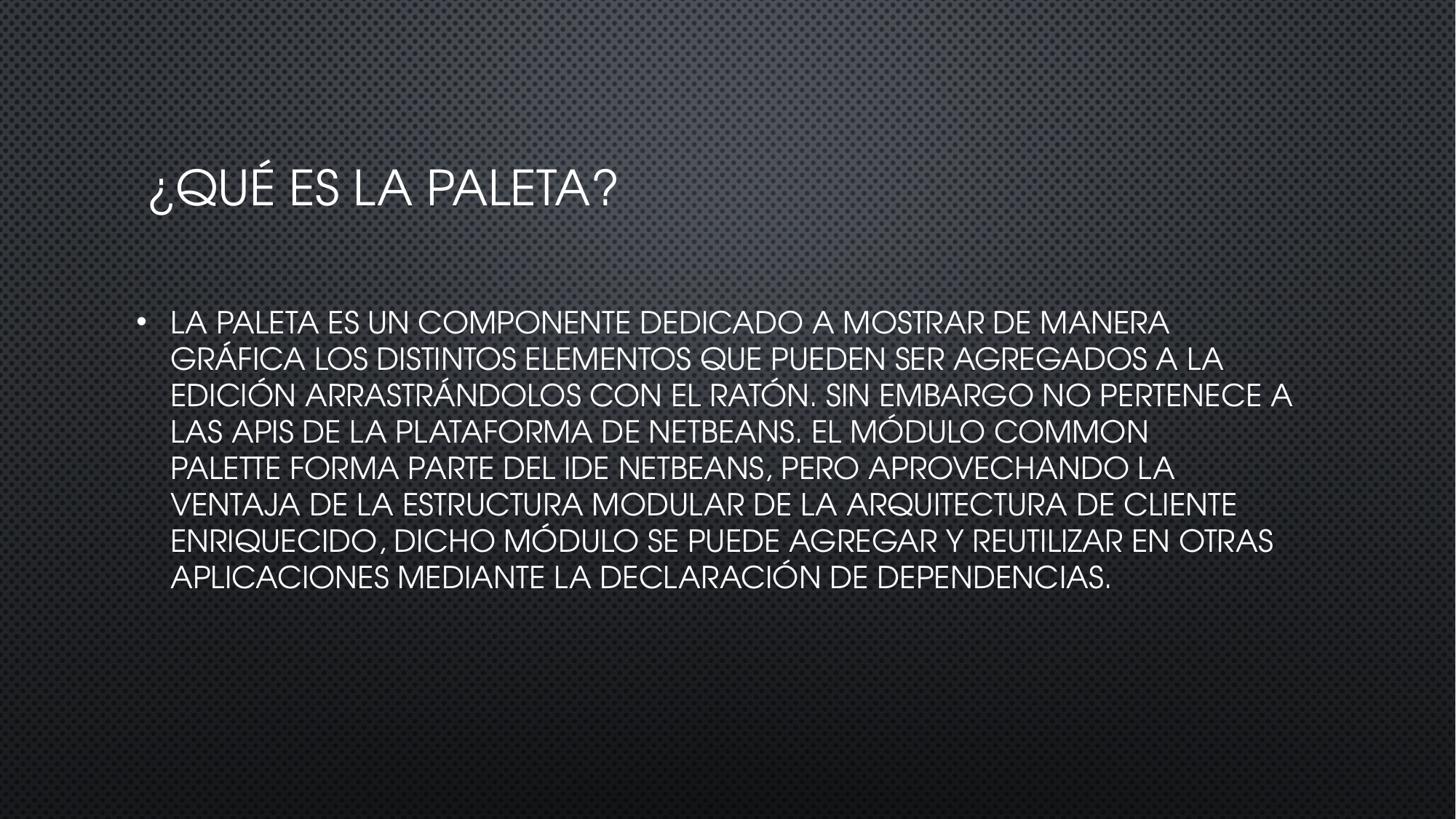

# ¿Qué es la paleta?
La Paleta es un componente dedicado a mostrar de manera gráfica los distintos elementos que pueden ser agregados a la edición arrastrándolos con el ratón. Sin embargo no pertenece a las APIs de la plataforma de Netbeans. El módulo Common Palette forma parte del IDE Netbeans, pero aprovechando la ventaja de la estructura modular de la arquitectura de cliente enriquecido, dicho módulo se puede agregar y reutilizar en otras aplicaciones mediante la declaración de dependencias.